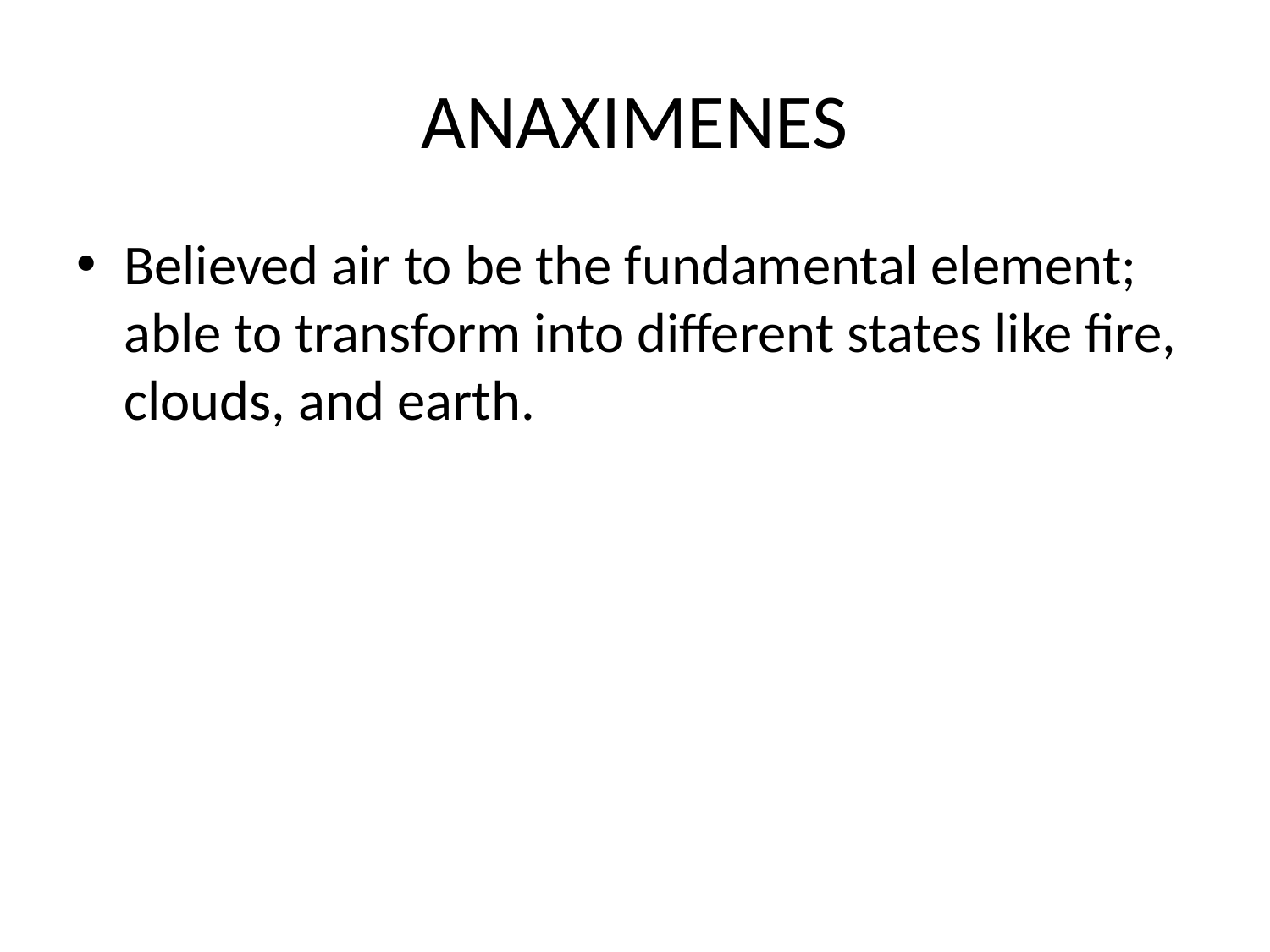

# ANAXIMENES
Believed air to be the fundamental element; able to transform into different states like fire, clouds, and earth.